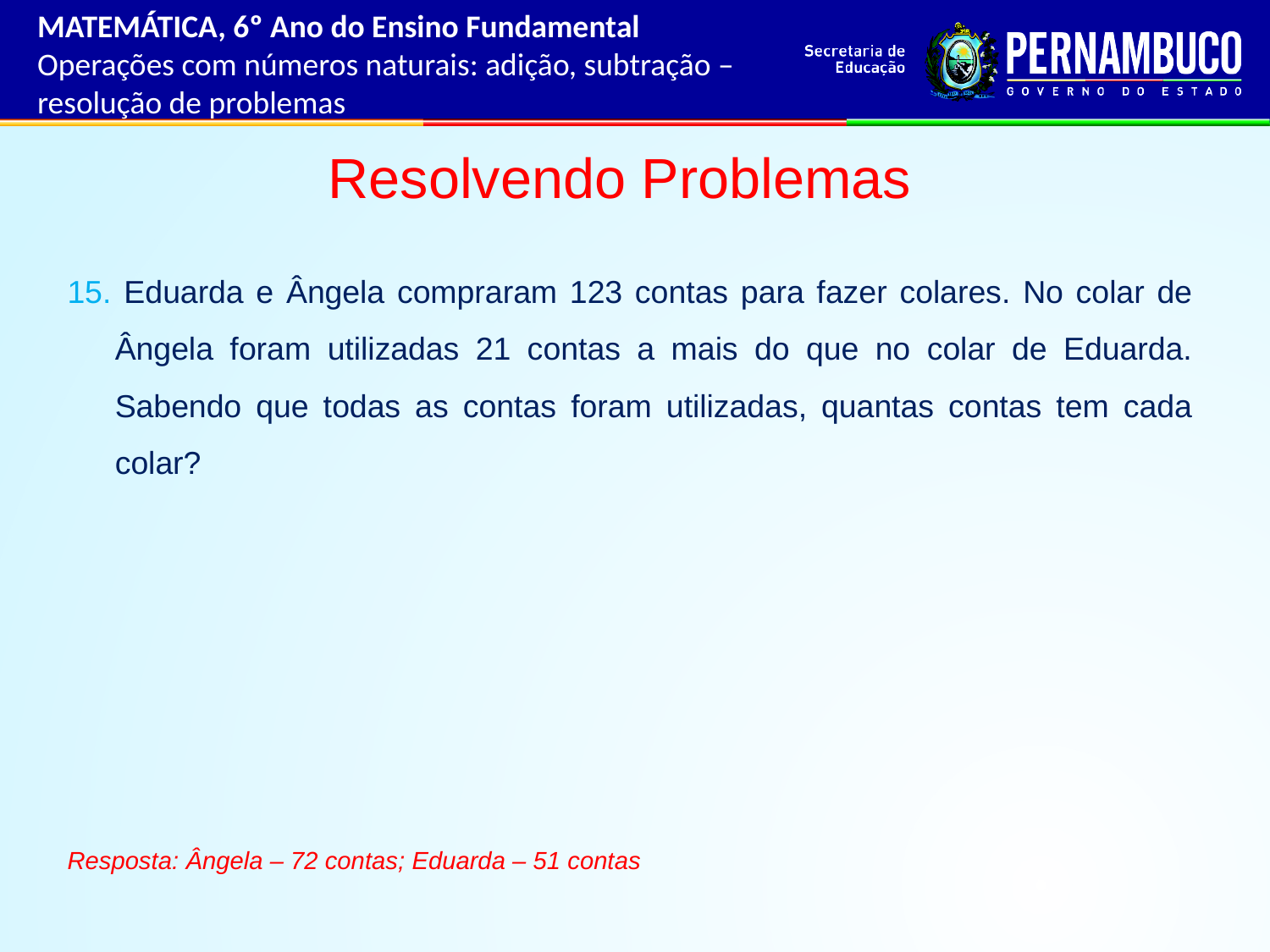

MATEMÁTICA, 6º Ano do Ensino Fundamental
Operações com números naturais: adição, subtração – resolução de problemas
Resolvendo Problemas
15. Eduarda e Ângela compraram 123 contas para fazer colares. No colar de Ângela foram utilizadas 21 contas a mais do que no colar de Eduarda. Sabendo que todas as contas foram utilizadas, quantas contas tem cada colar?
Resposta: Ângela – 72 contas; Eduarda – 51 contas